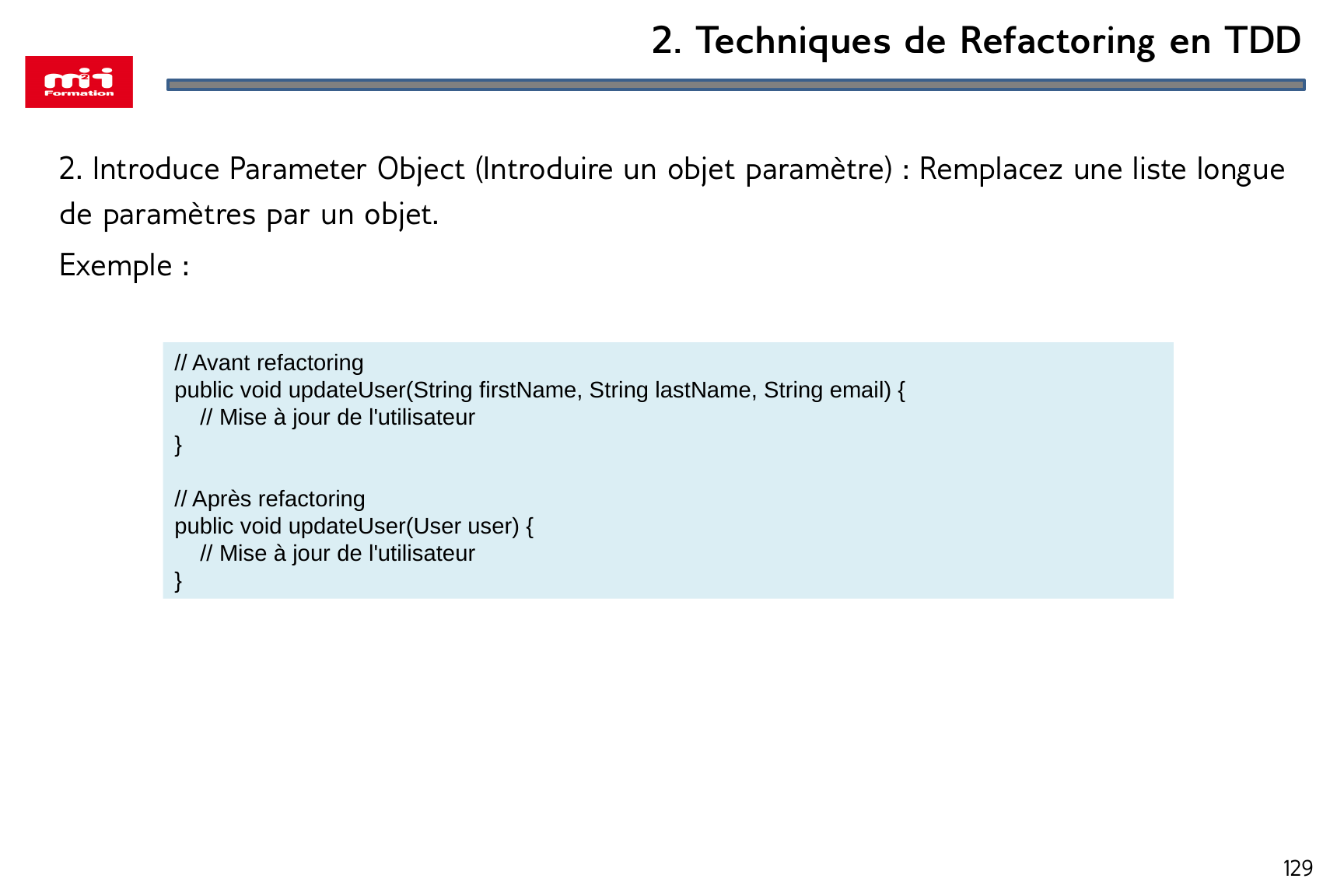

2. Techniques de Refactoring en TDD
2. Introduce Parameter Object (Introduire un objet paramètre) : Remplacez une liste longue de paramètres par un objet.
Exemple :
// Avant refactoring
public void updateUser(String firstName, String lastName, String email) {
    // Mise à jour de l'utilisateur
}

// Après refactoring
public void updateUser(User user) {
    // Mise à jour de l'utilisateur
}
129